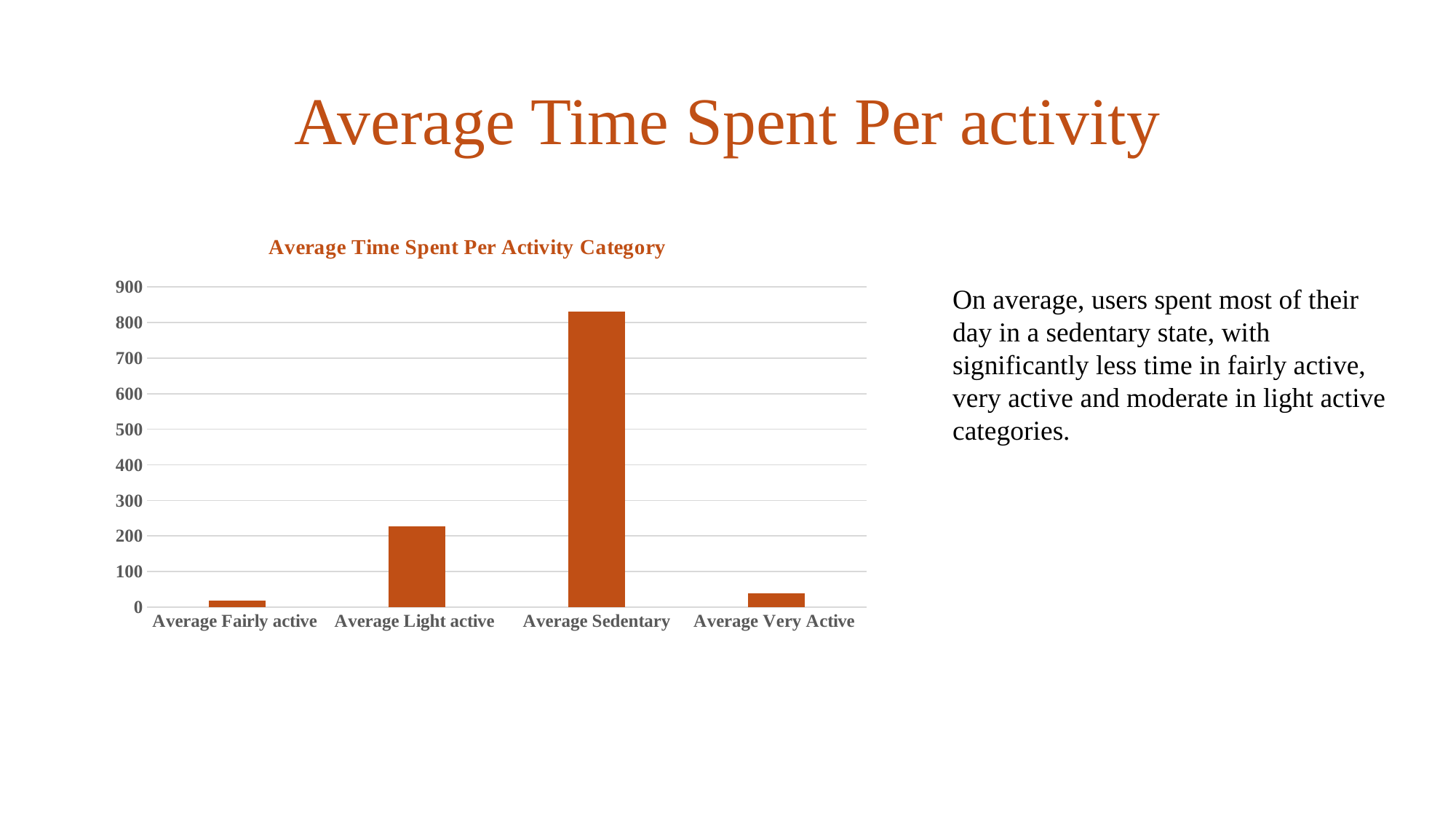

# Average Time Spent Per activity

### Chart: Average Time Spent Per Activity Category

| Category |  |
|---|---|
| Average Fairly active  | 18.428571428571427 |
| Average Light active  | 227.85714285714286 |
| Average Sedentary | 831.4642857142857 |
| Average Very Active  | 39.25 |
On average, users spent most of their day in a sedentary state, with significantly less time in fairly active, very active and moderate in light active categories.